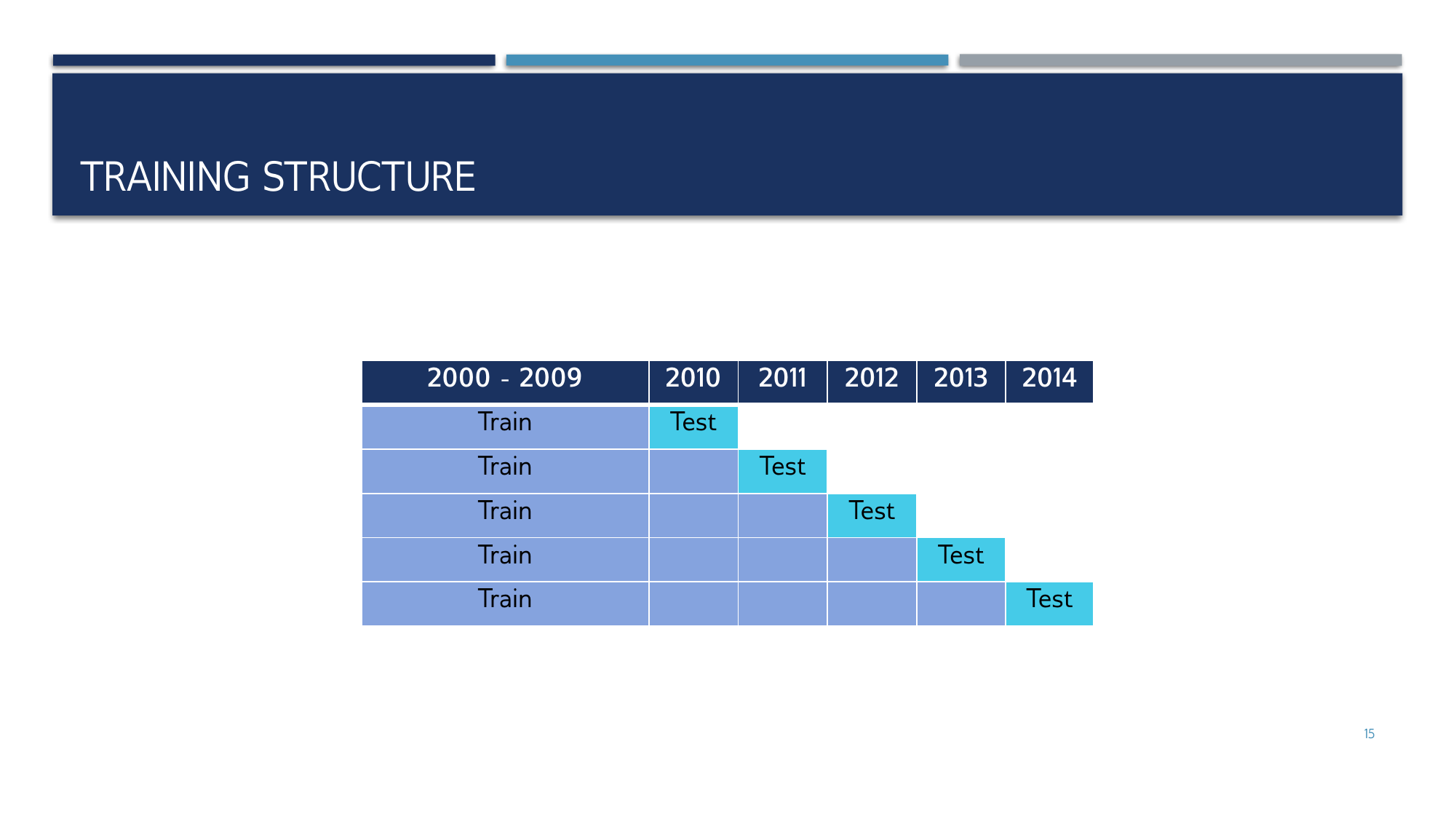

# Training Structure
| 2000 - 2009 | 2010 | 2011 | 2012 | 2013 | 2014 |
| --- | --- | --- | --- | --- | --- |
| Train | Test |  |  |  |  |
| Train |  | Test |  |  |  |
| Train |  |  | Test |  |  |
| Train |  |  |  | Test |  |
| Train |  |  |  |  | Test |
15